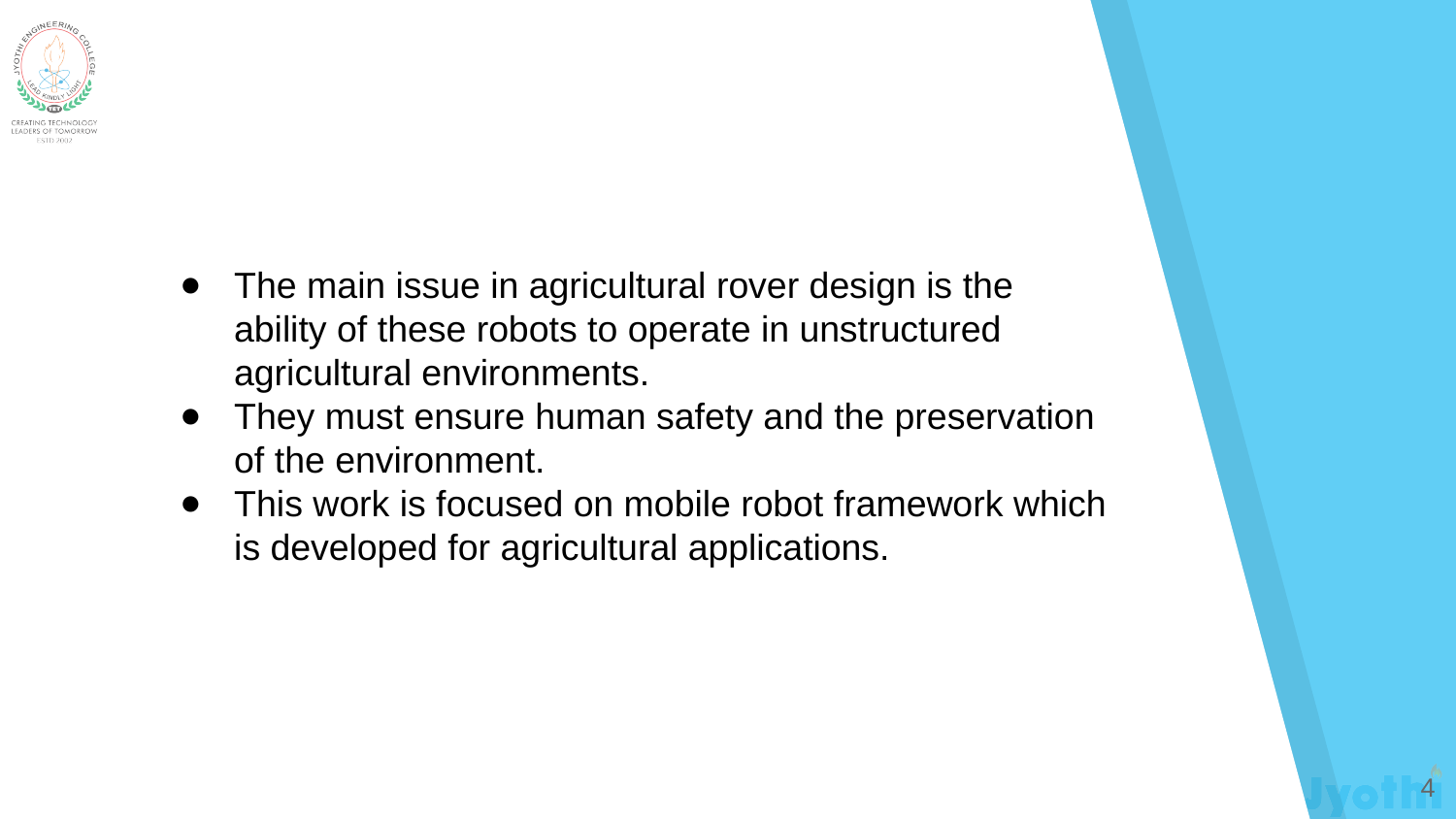

#
The main issue in agricultural rover design is the ability of these robots to operate in unstructured agricultural environments.
They must ensure human safety and the preservation of the environment.
This work is focused on mobile robot framework which is developed for agricultural applications.

4